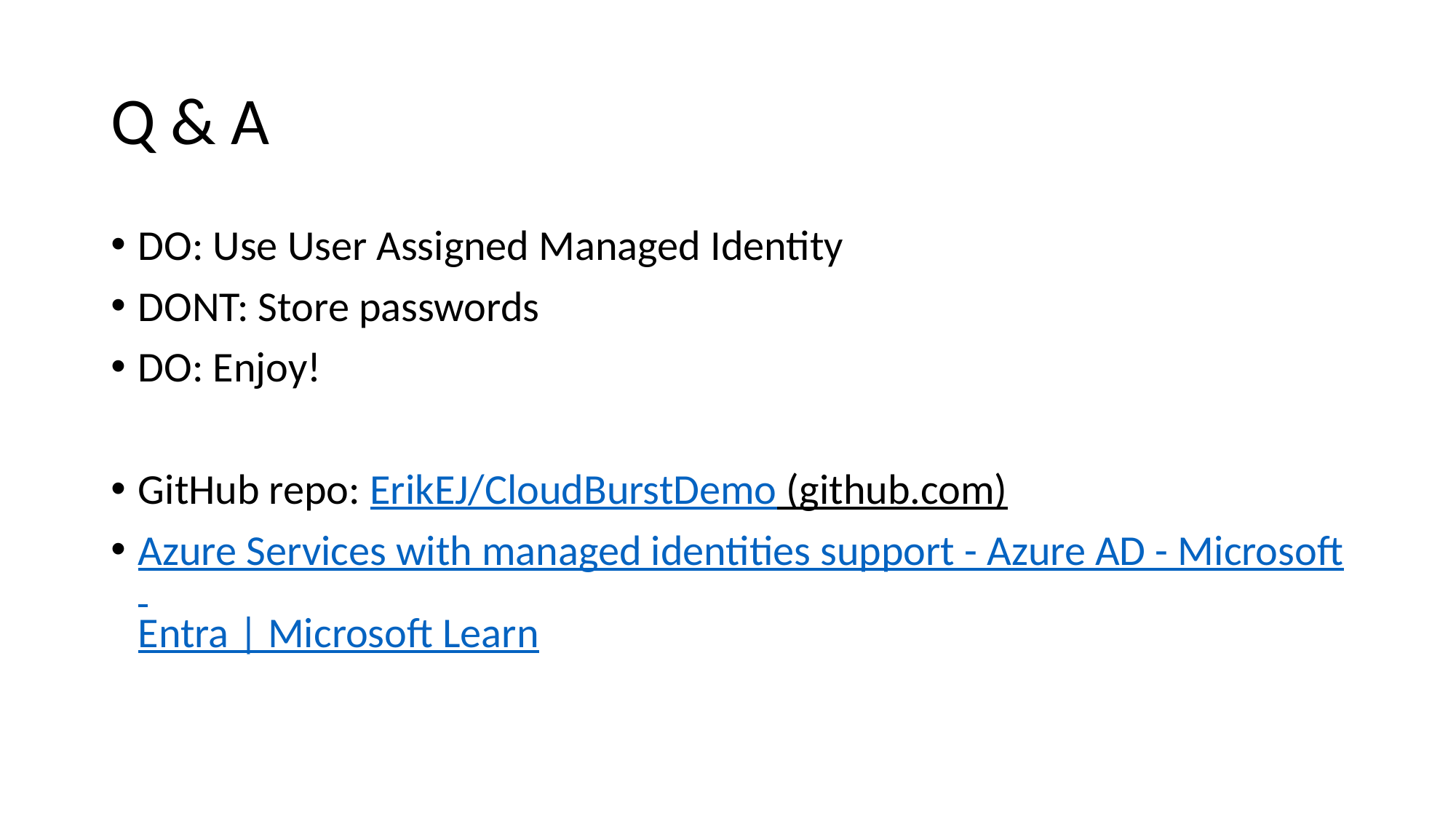

# Q & A
DO: Use User Assigned Managed Identity
DONT: Store passwords
DO: Enjoy!

GitHub repo: ErikEJ/CloudBurstDemo (github.com)
Azure Services with managed identities support - Azure AD - Microsoft Entra | Microsoft Learn